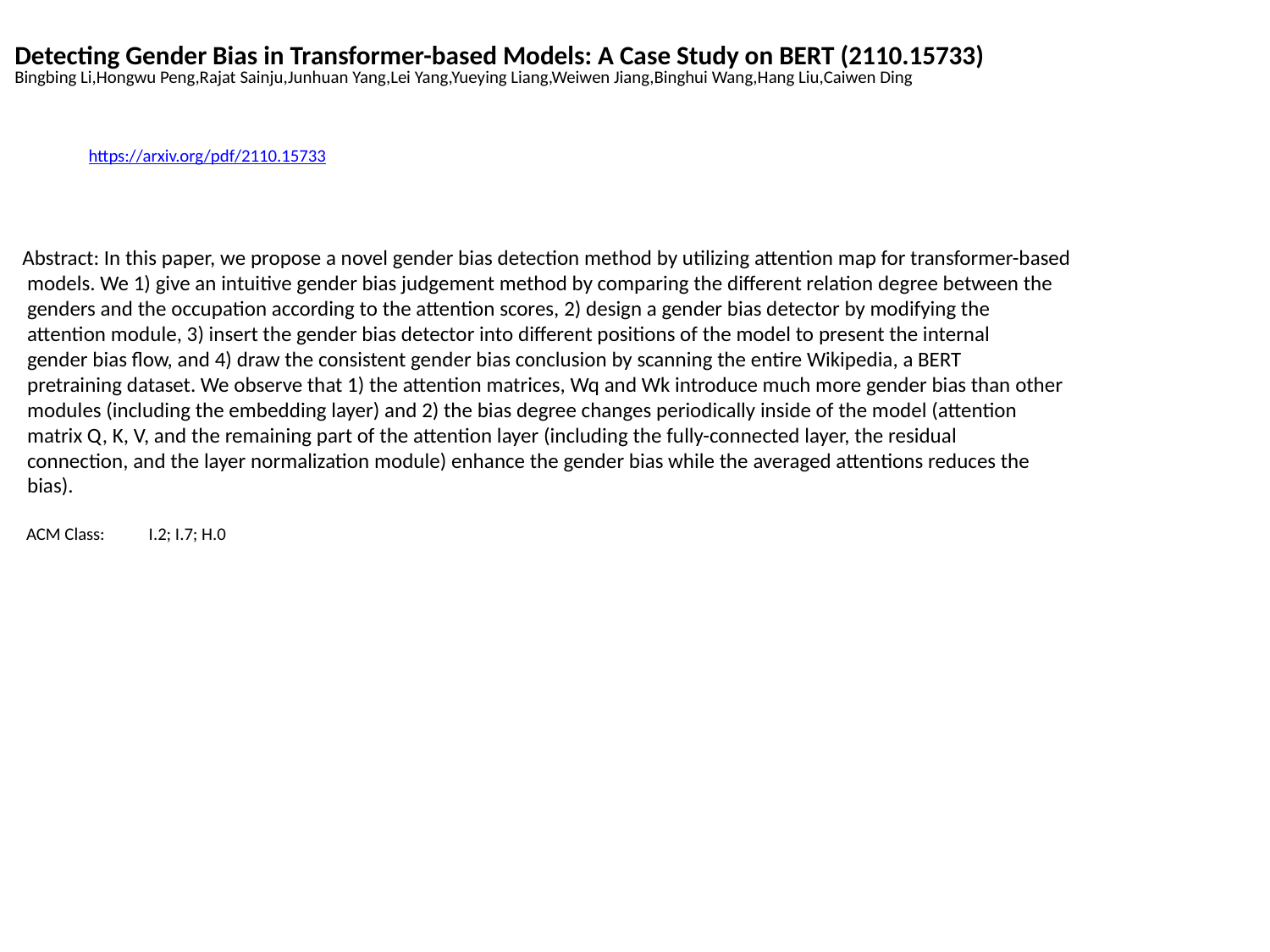

Detecting Gender Bias in Transformer-based Models: A Case Study on BERT (2110.15733)
Bingbing Li,Hongwu Peng,Rajat Sainju,Junhuan Yang,Lei Yang,Yueying Liang,Weiwen Jiang,Binghui Wang,Hang Liu,Caiwen Ding

https://arxiv.org/pdf/2110.15733

Abstract: In this paper, we propose a novel gender bias detection method by utilizing attention map for transformer-based
 models. We 1) give an intuitive gender bias judgement method by comparing the different relation degree between the
 genders and the occupation according to the attention scores, 2) design a gender bias detector by modifying the
 attention module, 3) insert the gender bias detector into different positions of the model to present the internal
 gender bias flow, and 4) draw the consistent gender bias conclusion by scanning the entire Wikipedia, a BERT
 pretraining dataset. We observe that 1) the attention matrices, Wq and Wk introduce much more gender bias than other
 modules (including the embedding layer) and 2) the bias degree changes periodically inside of the model (attention
 matrix Q, K, V, and the remaining part of the attention layer (including the fully-connected layer, the residual
 connection, and the layer normalization module) enhance the gender bias while the averaged attentions reduces the
 bias).
 ACM Class:           I.2; I.7; H.0